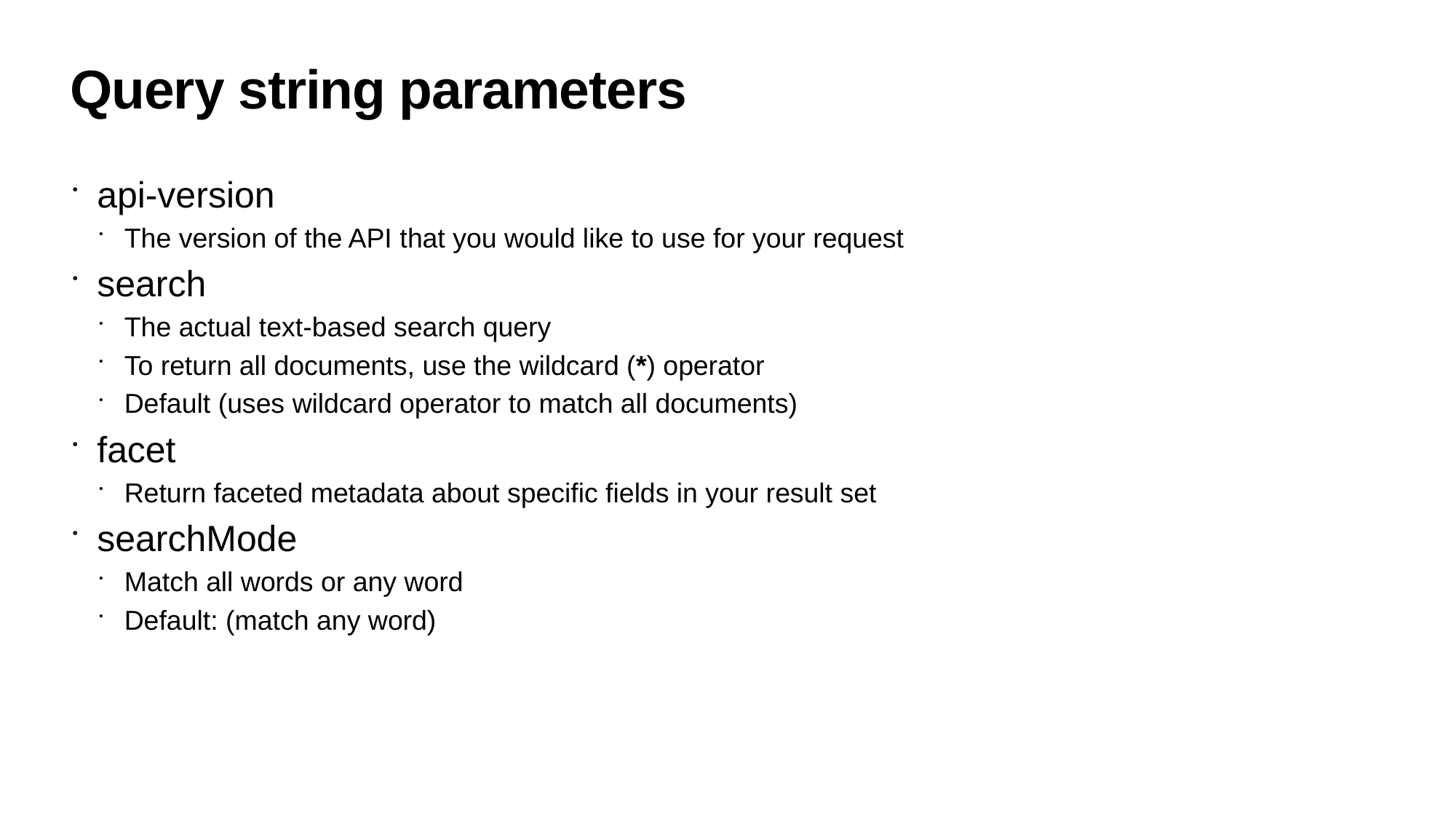

# Query string parameters
api-version
The version of the API that you would like to use for your request
search
The actual text-based search query
To return all documents, use the wildcard (*) operator
Default (uses wildcard operator to match all documents)
facet
Return faceted metadata about specific fields in your result set
searchMode
Match all words or any word
Default: (match any word)